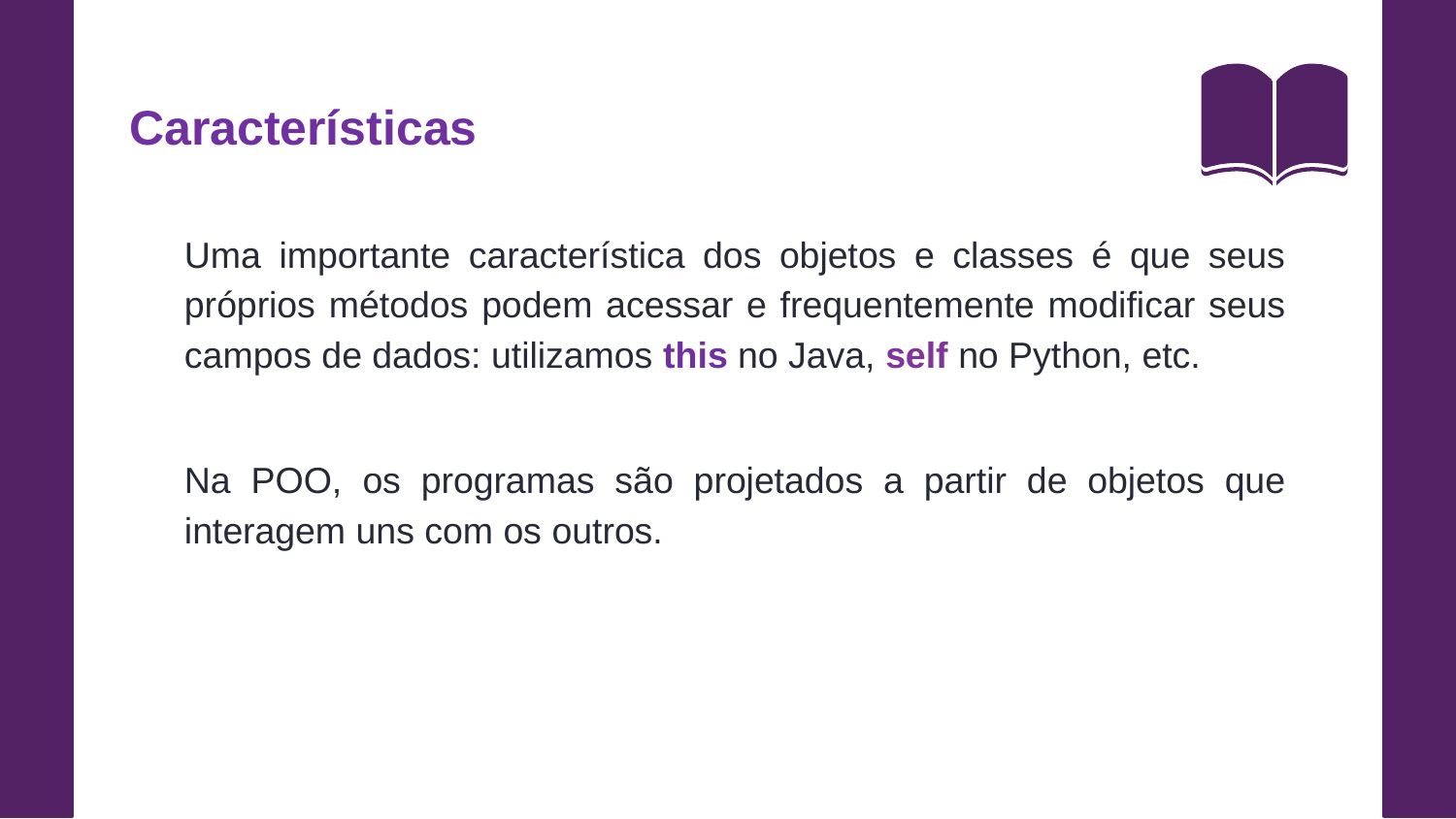

Características
Uma importante característica dos objetos e classes é que seus próprios métodos podem acessar e frequentemente modificar seus campos de dados: utilizamos this no Java, self no Python, etc.

Na POO, os programas são projetados a partir de objetos que interagem uns com os outros.